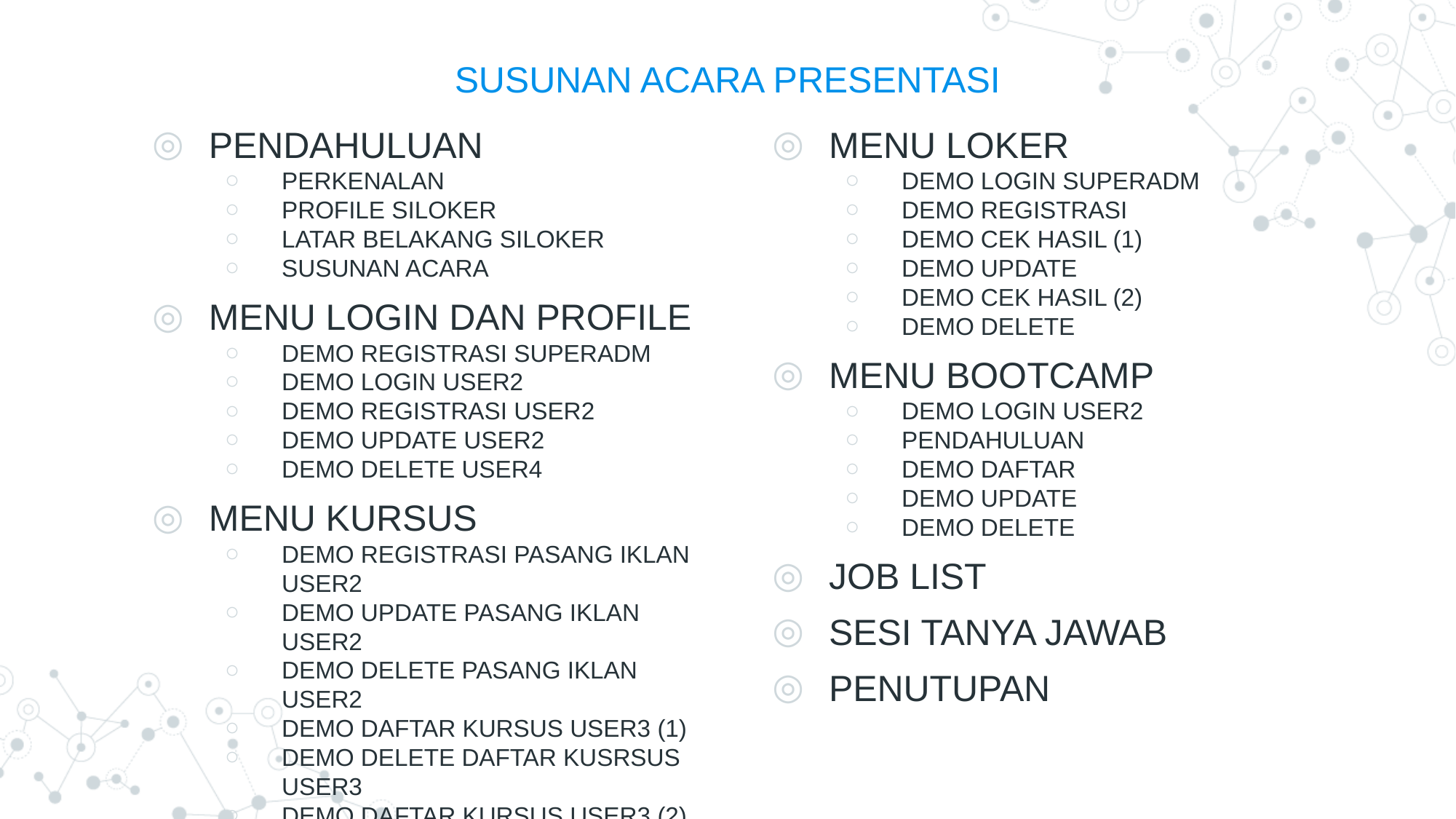

# SUSUNAN ACARA PRESENTASI
PENDAHULUAN
PERKENALAN
PROFILE SILOKER
LATAR BELAKANG SILOKER
SUSUNAN ACARA
MENU LOGIN DAN PROFILE
DEMO REGISTRASI SUPERADM
DEMO LOGIN USER2
DEMO REGISTRASI USER2
DEMO UPDATE USER2
DEMO DELETE USER4
MENU KURSUS
DEMO REGISTRASI PASANG IKLAN USER2
DEMO UPDATE PASANG IKLAN USER2
DEMO DELETE PASANG IKLAN USER2
DEMO DAFTAR KURSUS USER3 (1)
DEMO DELETE DAFTAR KUSRSUS USER3
DEMO DAFTAR KURSUS USER3 (2)
DEMO DELETE DAFTAR KURSUS USER2

MENU LOKER
DEMO LOGIN SUPERADM
DEMO REGISTRASI
DEMO CEK HASIL (1)
DEMO UPDATE
DEMO CEK HASIL (2)
DEMO DELETE
MENU BOOTCAMP
DEMO LOGIN USER2
PENDAHULUAN
DEMO DAFTAR
DEMO UPDATE
DEMO DELETE
JOB LIST
SESI TANYA JAWAB
PENUTUPAN